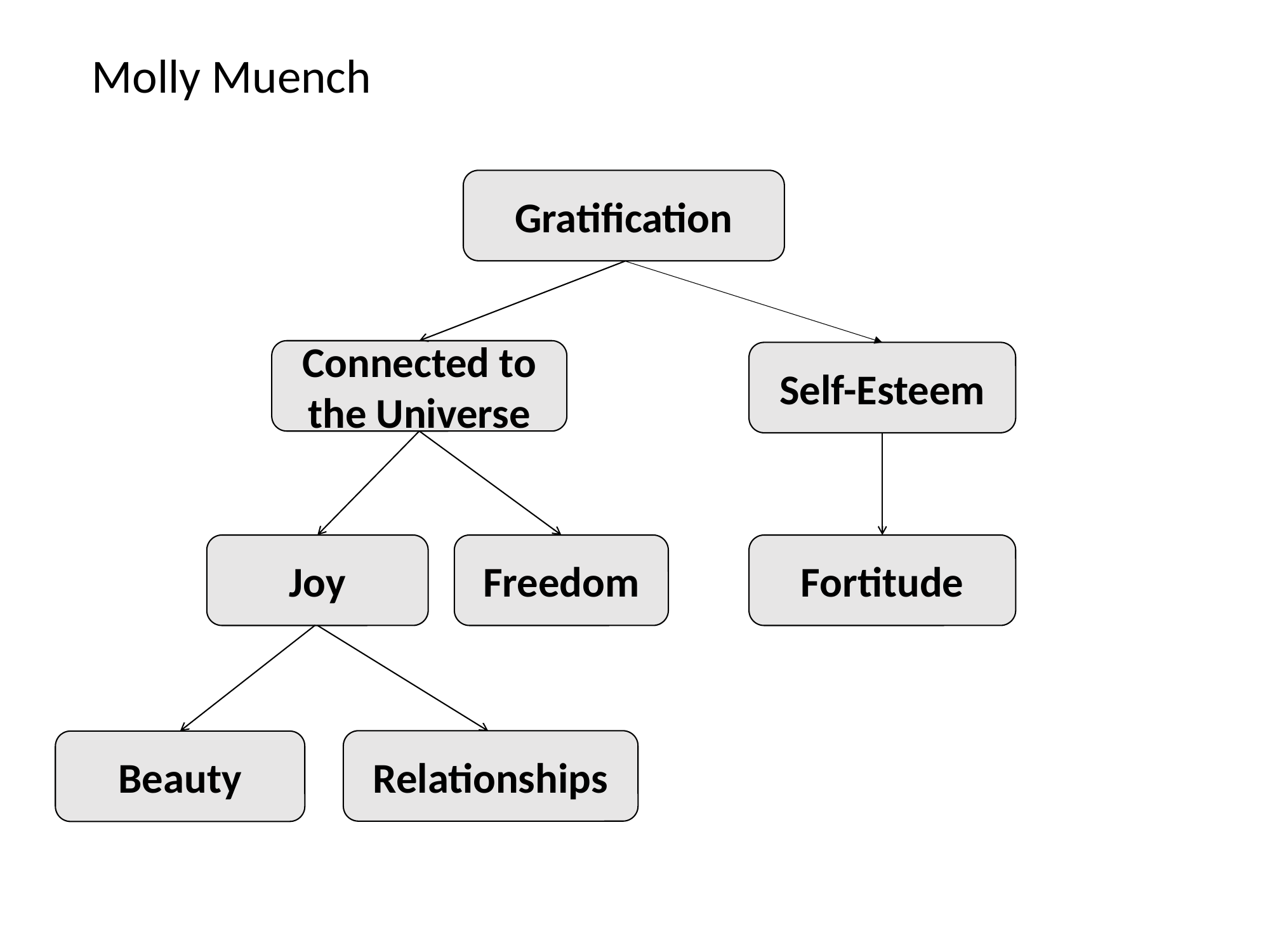

Molly Muench
Gratification
Connected to the Universe
Self-Esteem
Joy
Freedom
Fortitude
Relationships
Beauty